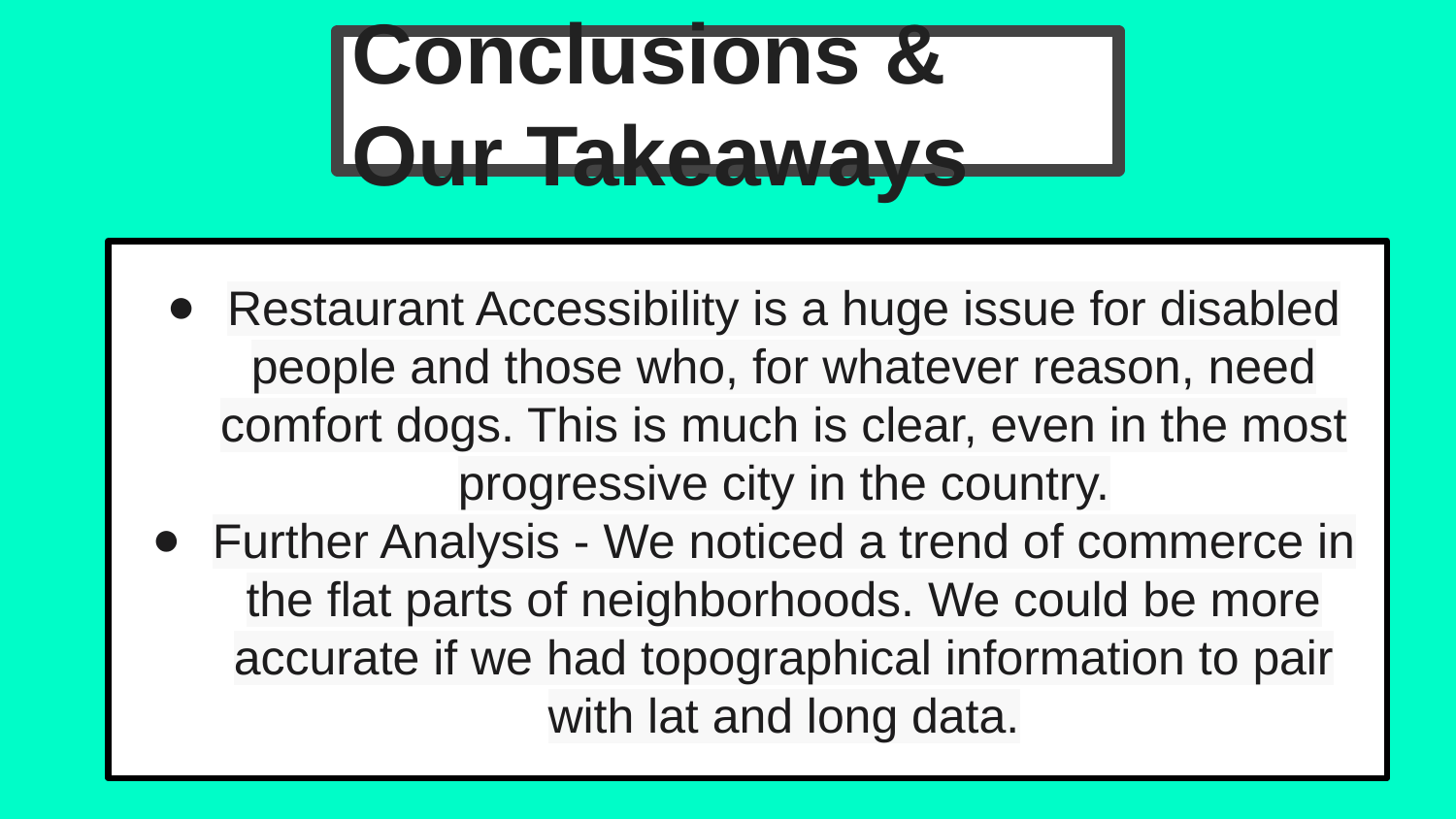

Conclusions & Our Takeaways
# Restaurant Accessibility is a huge issue for disabled people and those who, for whatever reason, need comfort dogs. This is much is clear, even in the most progressive city in the country.
Further Analysis - We noticed a trend of commerce in the flat parts of neighborhoods. We could be more accurate if we had topographical information to pair with lat and long data.